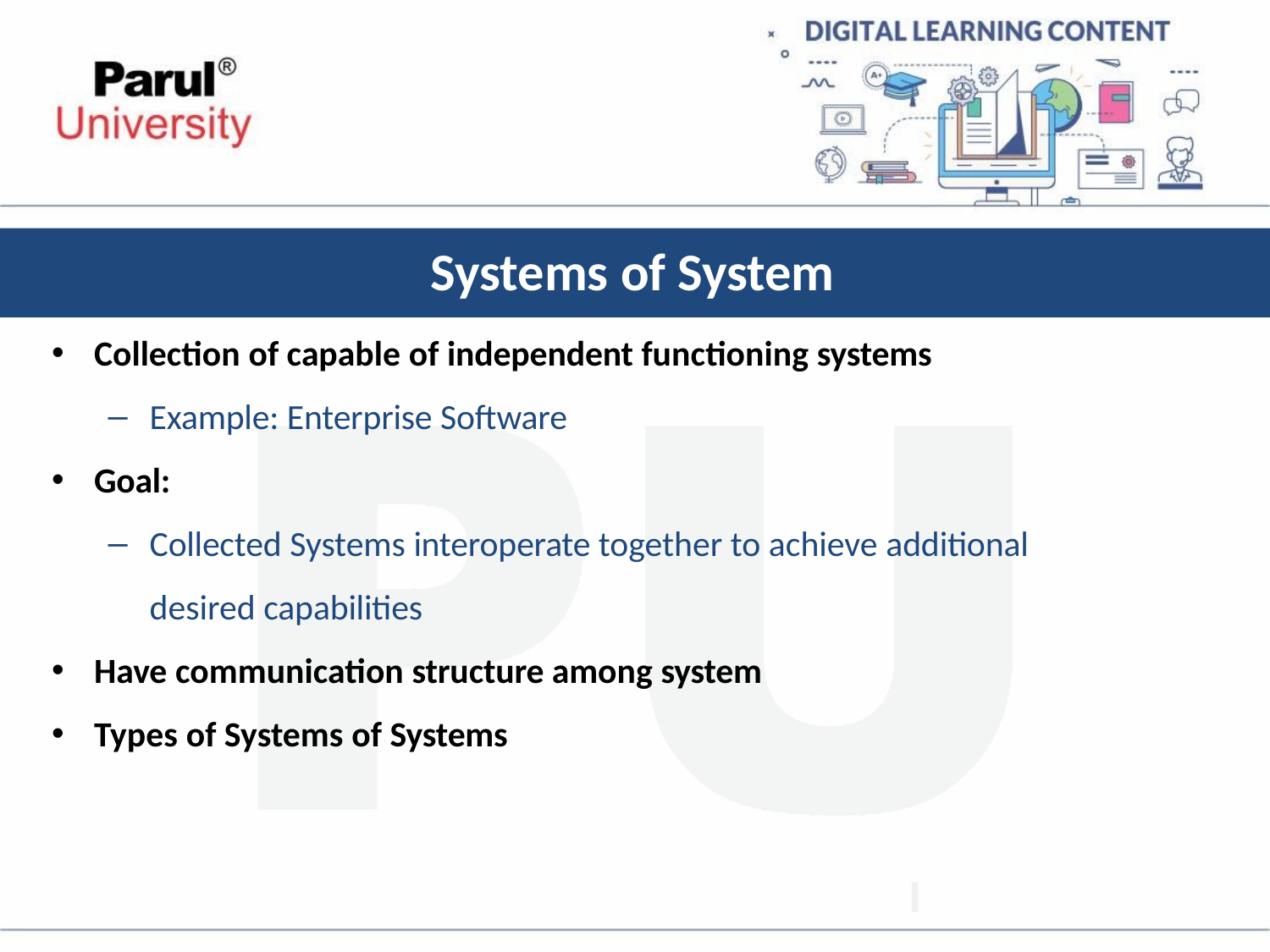

# Systems of System
Collection of capable of independent functioning systems
Example: Enterprise Software
Goal:
Collected Systems interoperate together to achieve additional desired capabilities
Have communication structure among system
Types of Systems of Systems